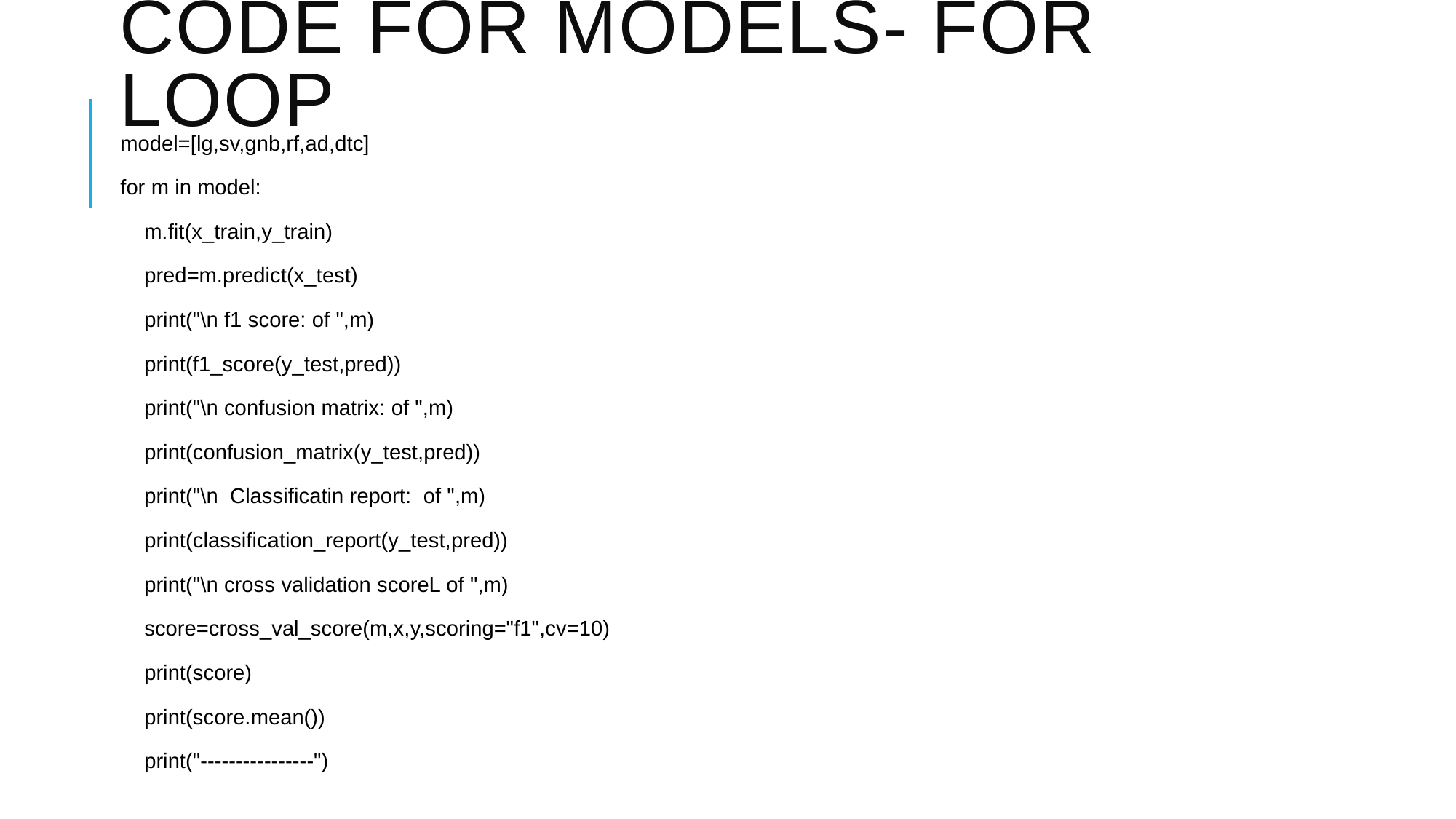

# Code for Models- For Loop
model=[lg,sv,gnb,rf,ad,dtc]
for m in model:
    m.fit(x_train,y_train)
    pred=m.predict(x_test)
    print("\n f1 score: of ",m)
    print(f1_score(y_test,pred))
    print("\n confusion matrix: of ",m)
    print(confusion_matrix(y_test,pred))
    print("\n  Classificatin report:  of ",m)
    print(classification_report(y_test,pred))
    print("\n cross validation scoreL of ",m)
    score=cross_val_score(m,x,y,scoring="f1",cv=10)
    print(score)
    print(score.mean())
    print("----------------")